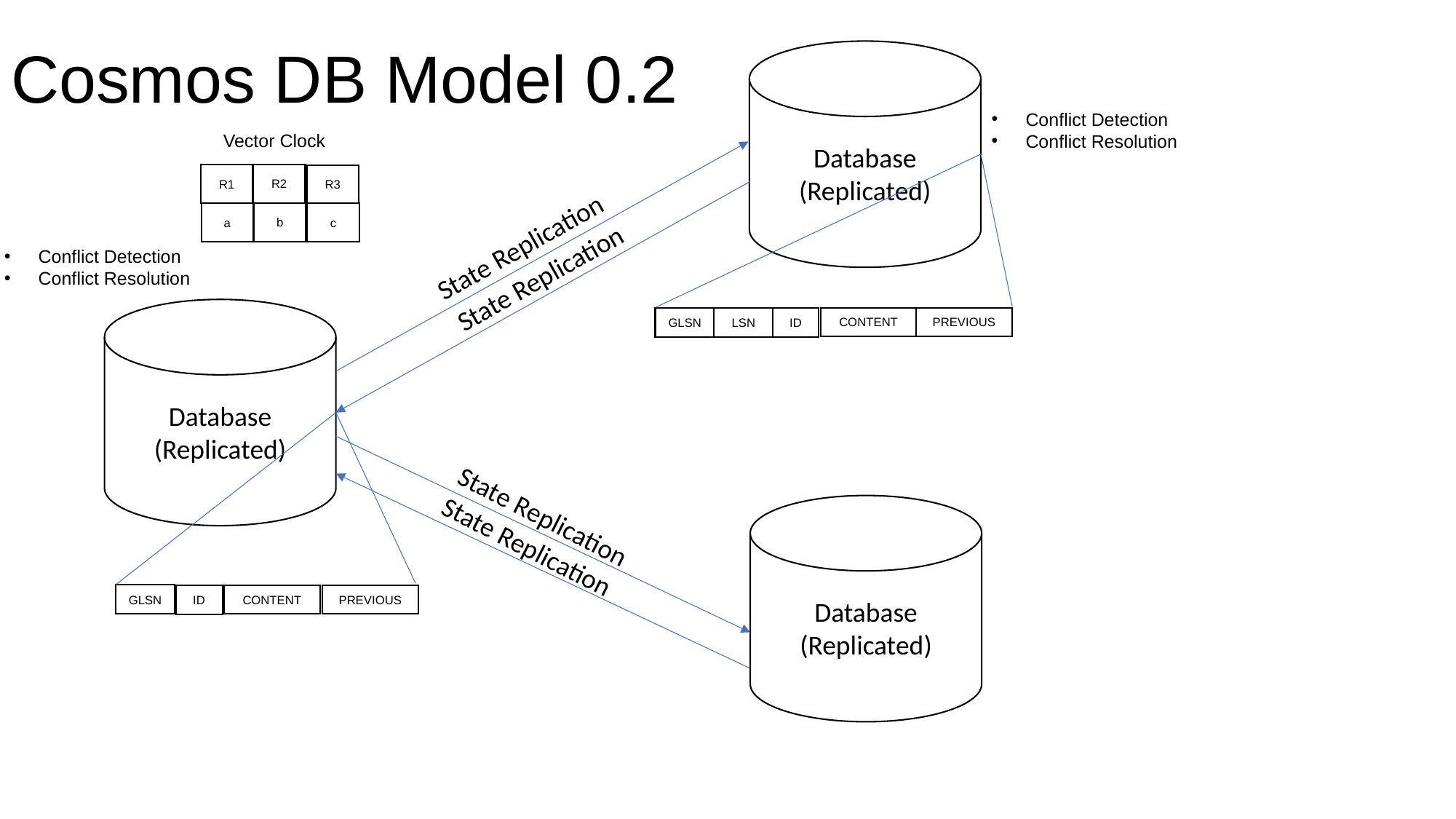

# Cosmos DB Model 0.2
Database
(Replicated)
Conflict Detection
Conflict Resolution

Vector Clock
R2
R1
R3
b
a
c
State Replication
Conflict Detection
Conflict Resolution

State Replication
Database
(Replicated)
ID
PREVIOUS
CONTENT
GLSN
LSN
Database
(Replicated)
State Replication
State Replication
GLSN
ID
PREVIOUS
CONTENT